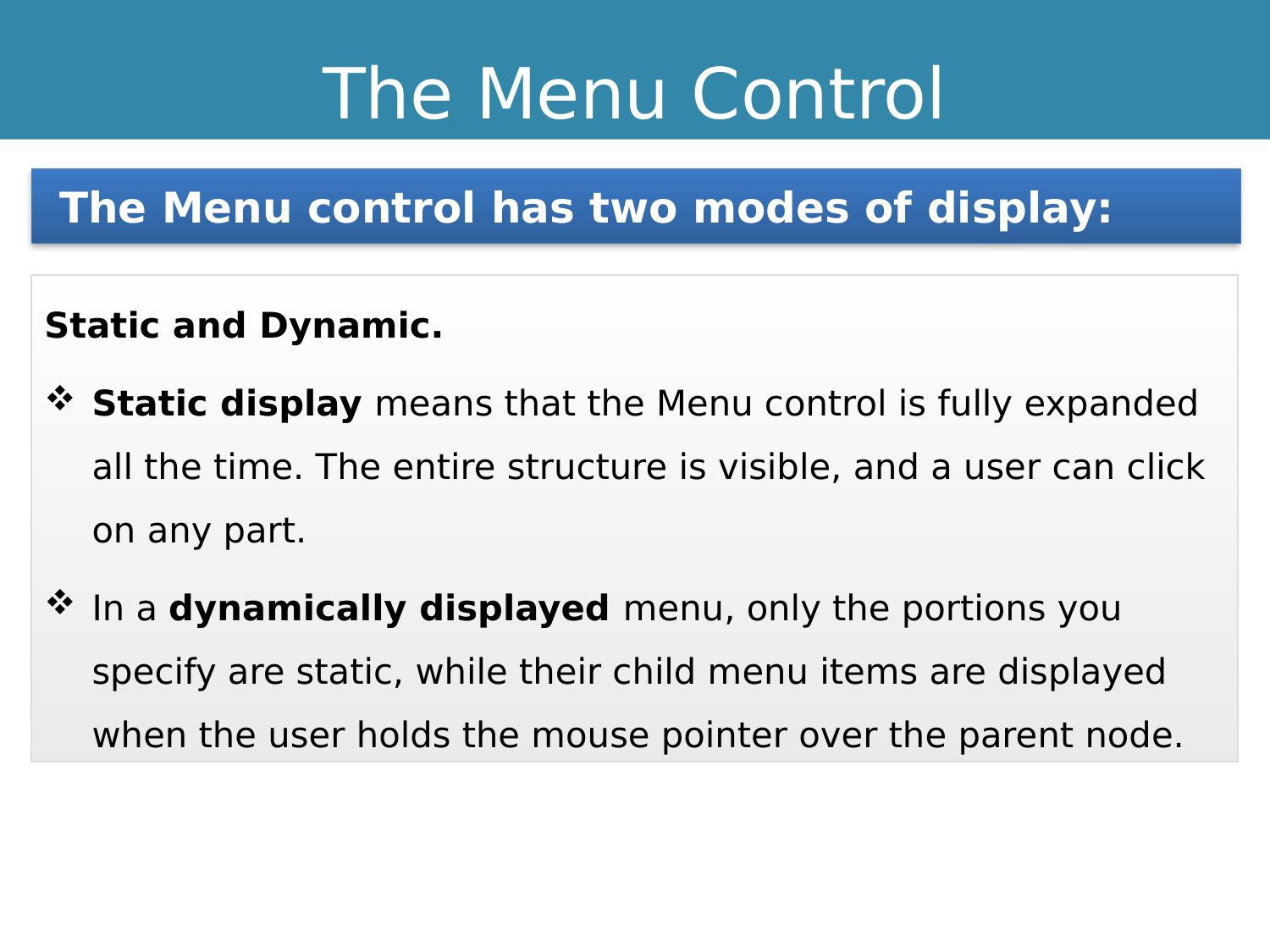

The Menu Control
The Menu control has two modes of display:
Static and Dynamic.
Static display means that the Menu control is fully expanded all the time. The entire structure is visible, and a user can click on any part.
In a dynamically displayed menu, only the portions you specify are static, while their child menu items are displayed when the user holds the mouse pointer over the parent node.